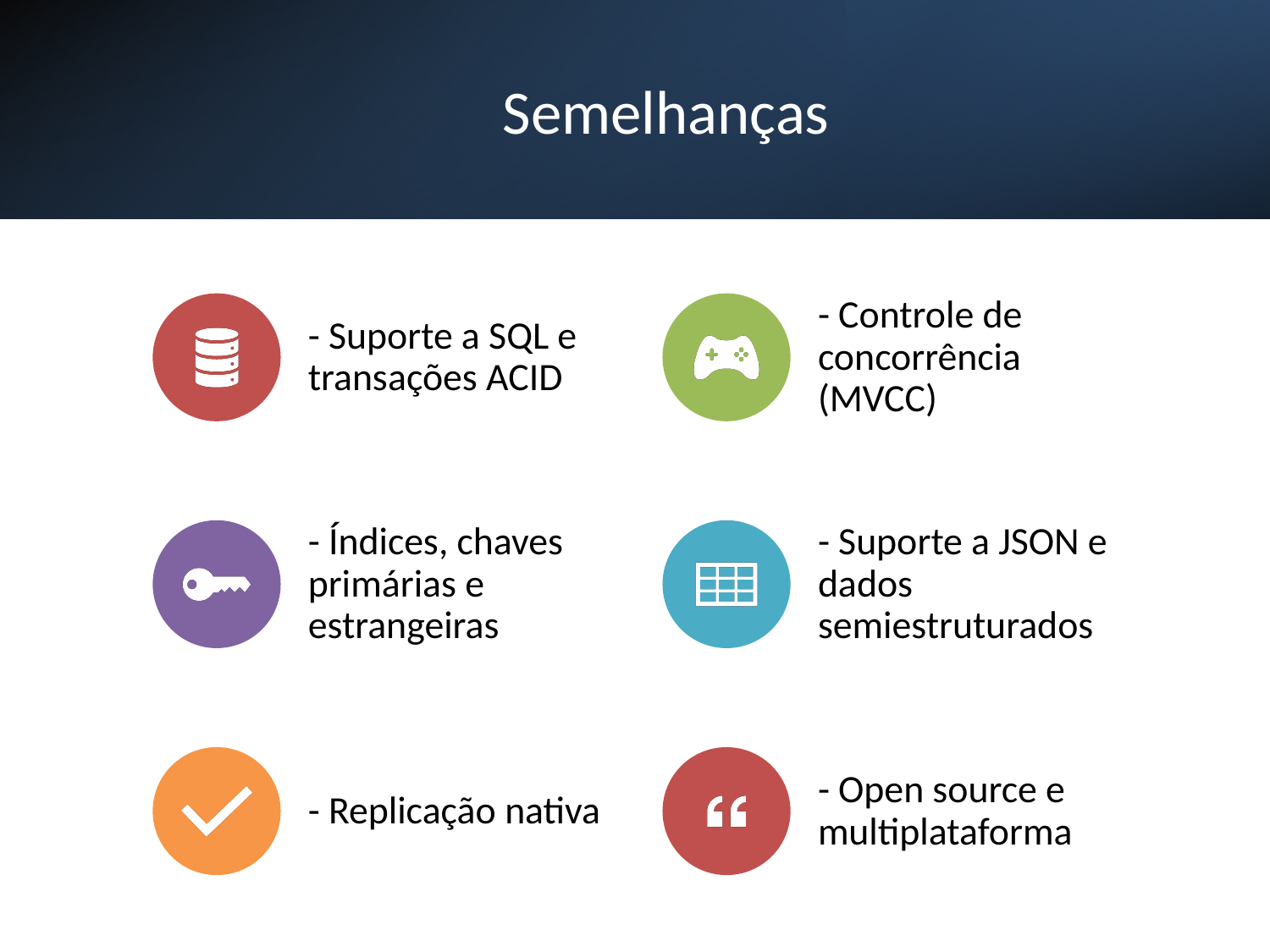

# Semelhanças
- Suporte a SQL e transações ACID
- Controle de concorrência (MVCC)
- Índices, chaves primárias e estrangeiras
- Suporte a JSON e dados semiestruturados
- Replicação nativa
- Open source e multiplataforma